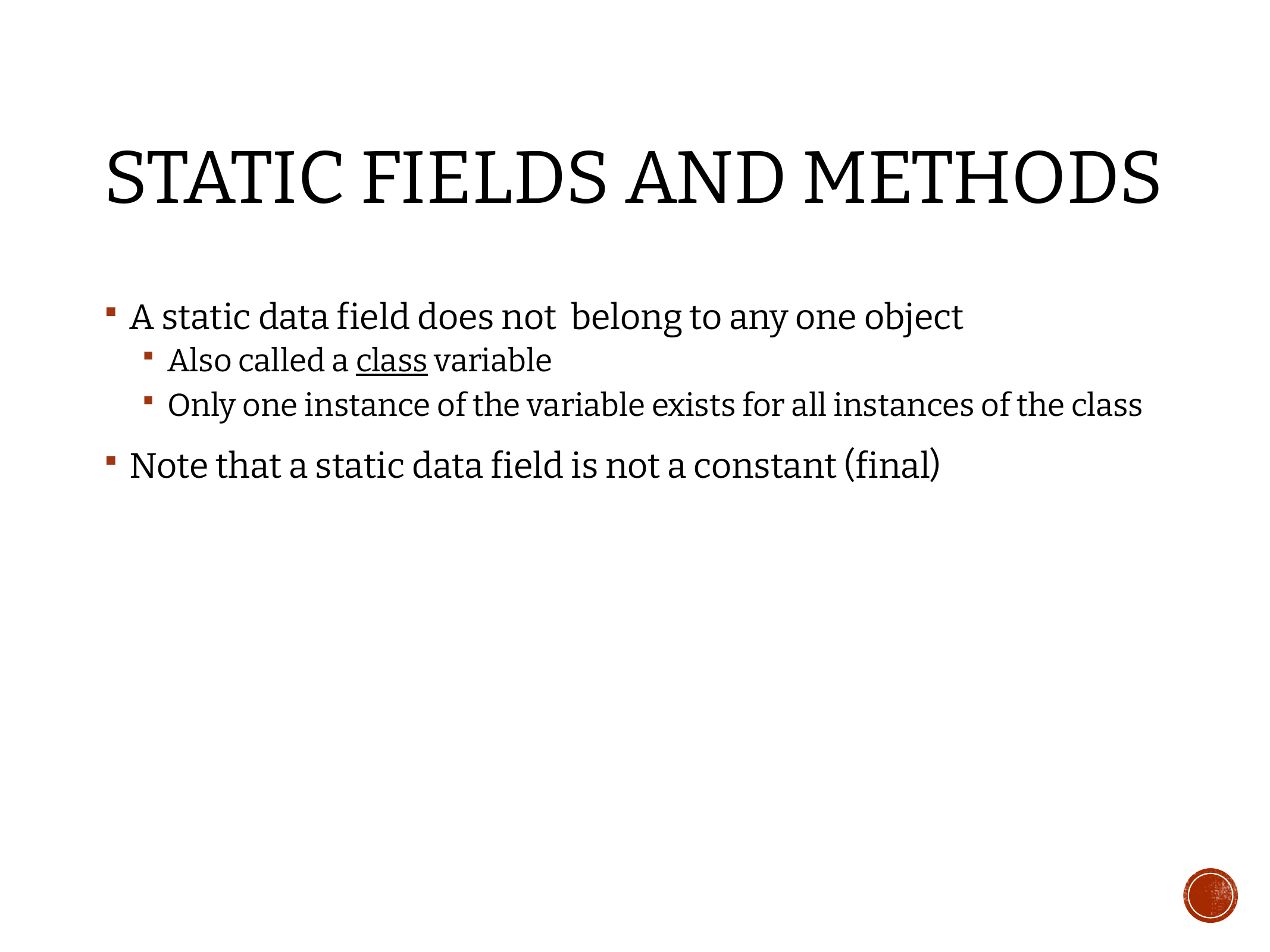

# Static Fields and Methods
A static data field does not  belong to any one object
Also called a class variable
Only one instance of the variable exists for all instances of the class
Note that a static data field is not a constant (final)